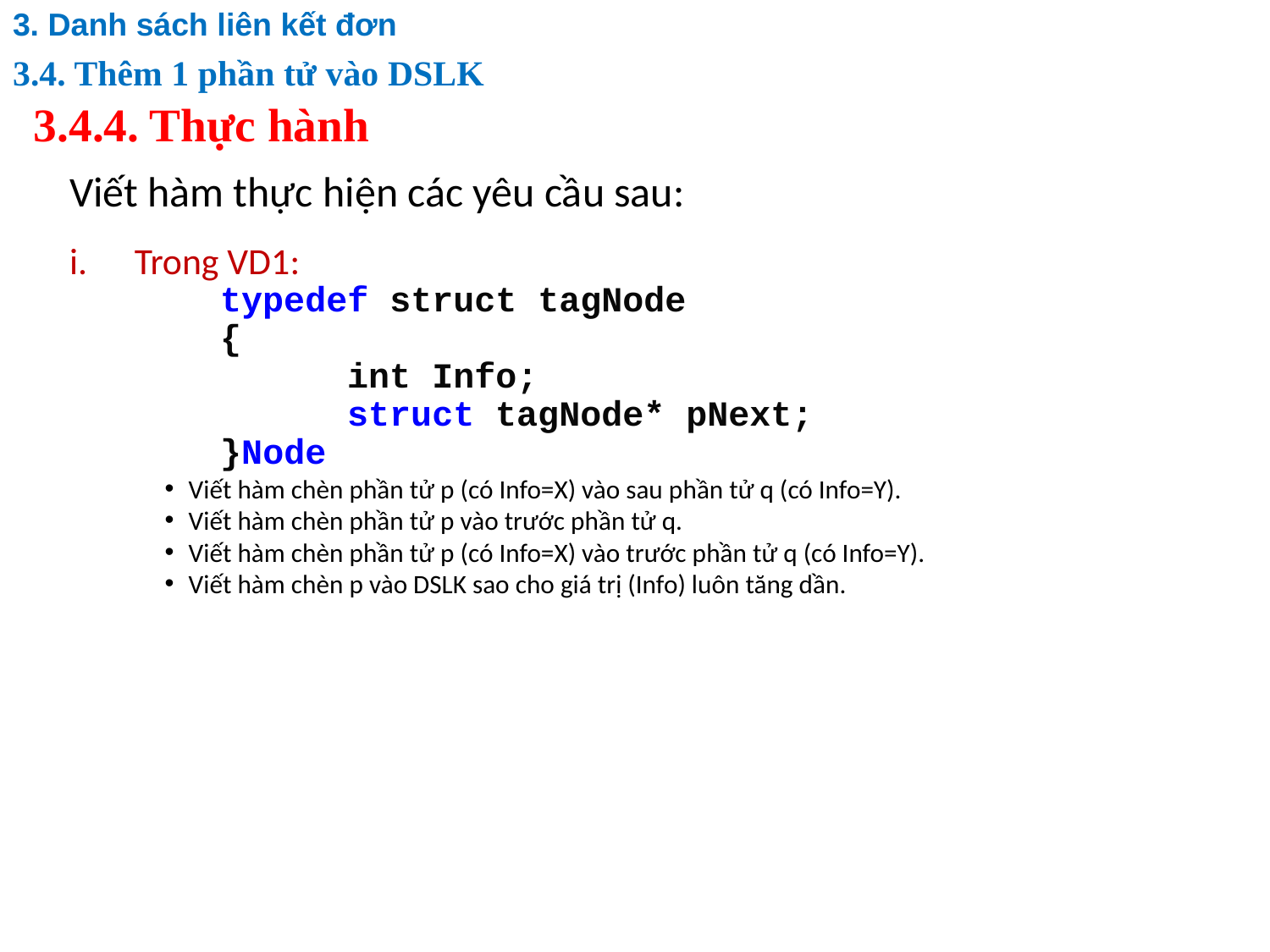

3. Danh sách liên kết đơn
3.4. Thêm 1 phần tử vào DSLK
# 3.4.4. Thực hành
Viết hàm thực hiện các yêu cầu sau:
Trong VD1:
		typedef struct tagNode
		{
			int Info;
			struct tagNode* pNext;
		}Node
Viết hàm chèn phần tử p (có Info=X) vào sau phần tử q (có Info=Y).
Viết hàm chèn phần tử p vào trước phần tử q.
Viết hàm chèn phần tử p (có Info=X) vào trước phần tử q (có Info=Y).
Viết hàm chèn p vào DSLK sao cho giá trị (Info) luôn tăng dần.